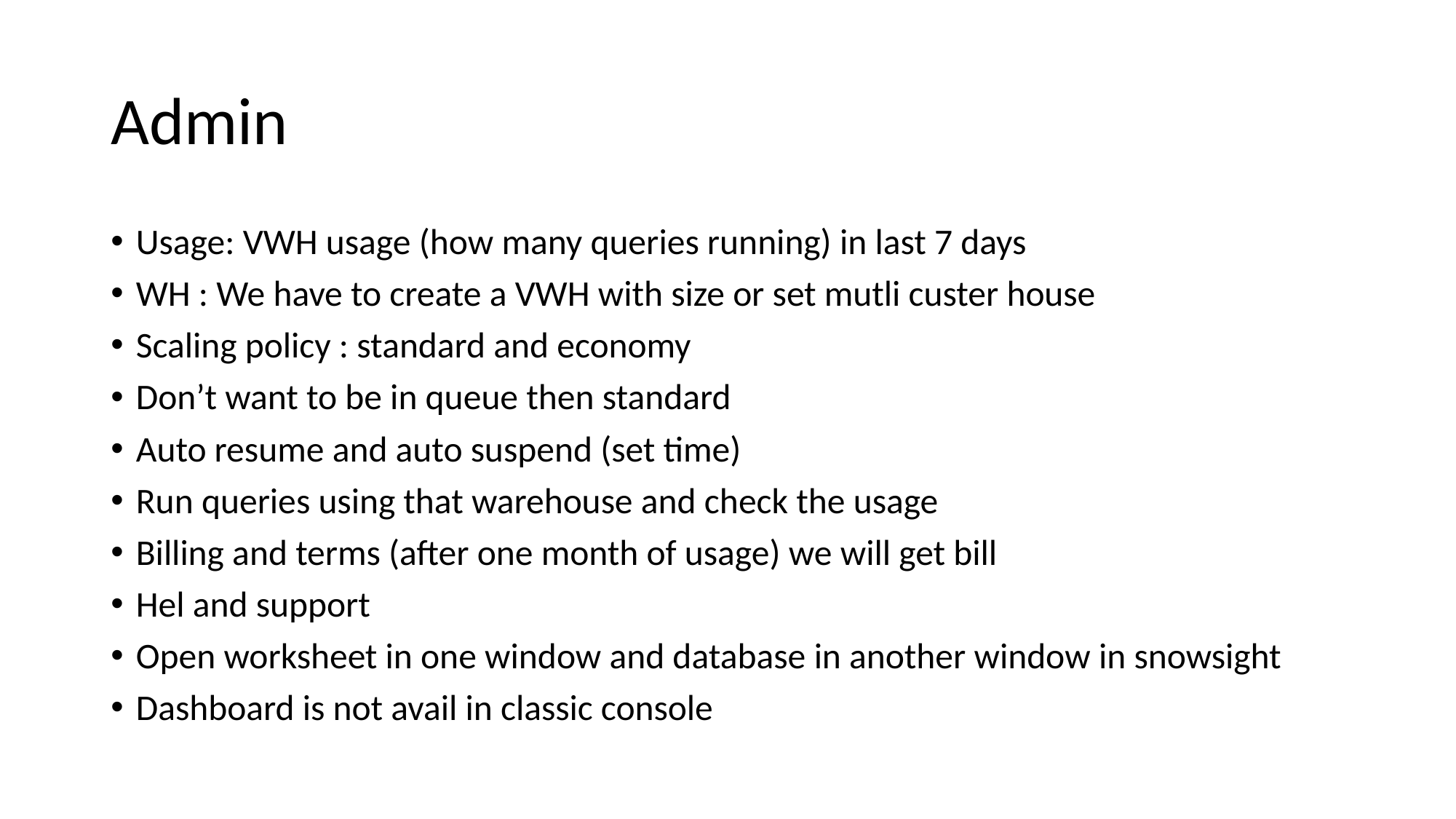

# Admin
Usage: VWH usage (how many queries running) in last 7 days
WH : We have to create a VWH with size or set mutli custer house
Scaling policy : standard and economy
Don’t want to be in queue then standard
Auto resume and auto suspend (set time)
Run queries using that warehouse and check the usage
Billing and terms (after one month of usage) we will get bill
Hel and support
Open worksheet in one window and database in another window in snowsight
Dashboard is not avail in classic console